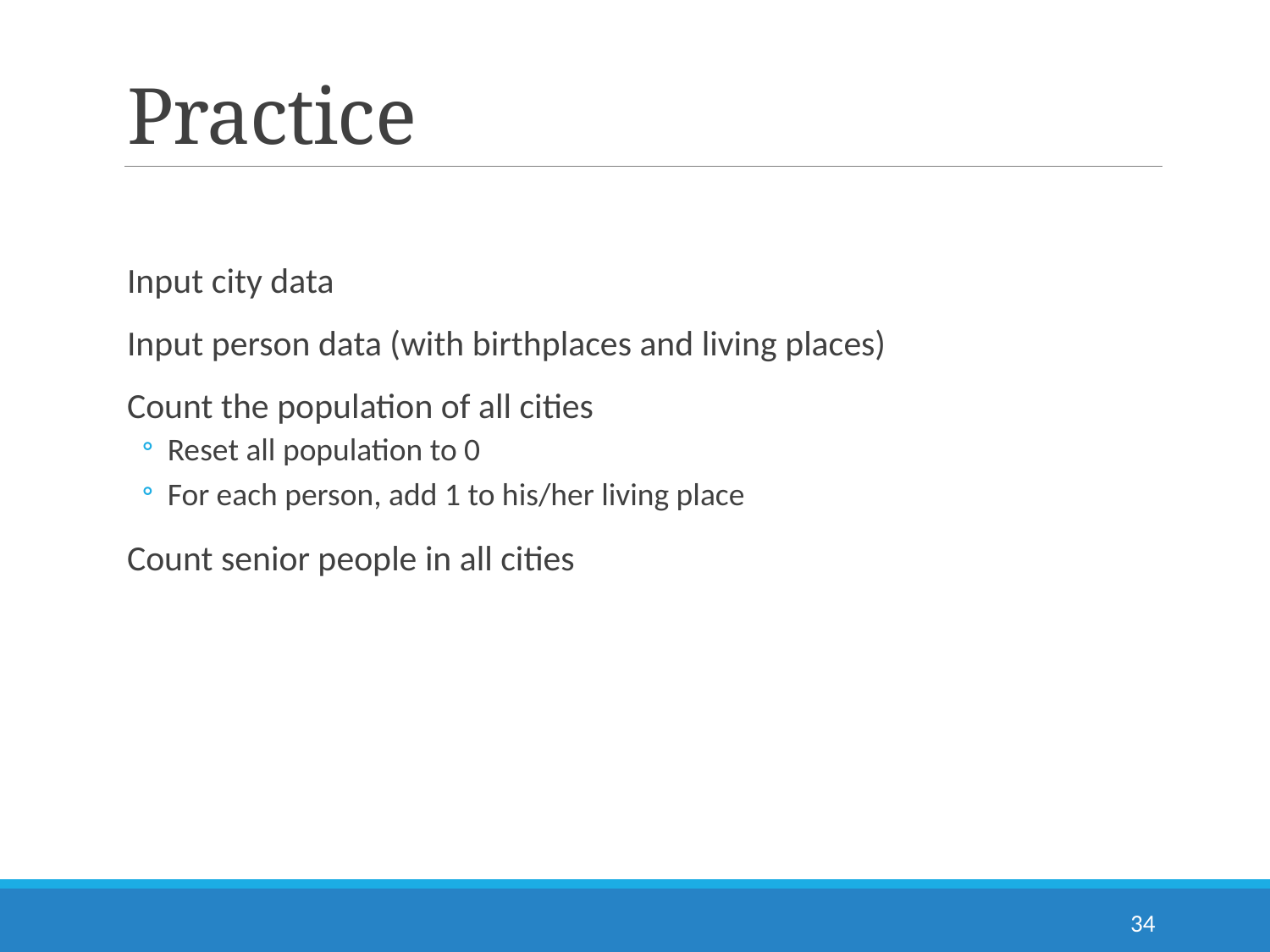

# Practice
Input city data
Input person data (with birthplaces and living places)
Count the population of all cities
Reset all population to 0
For each person, add 1 to his/her living place
Count senior people in all cities
34